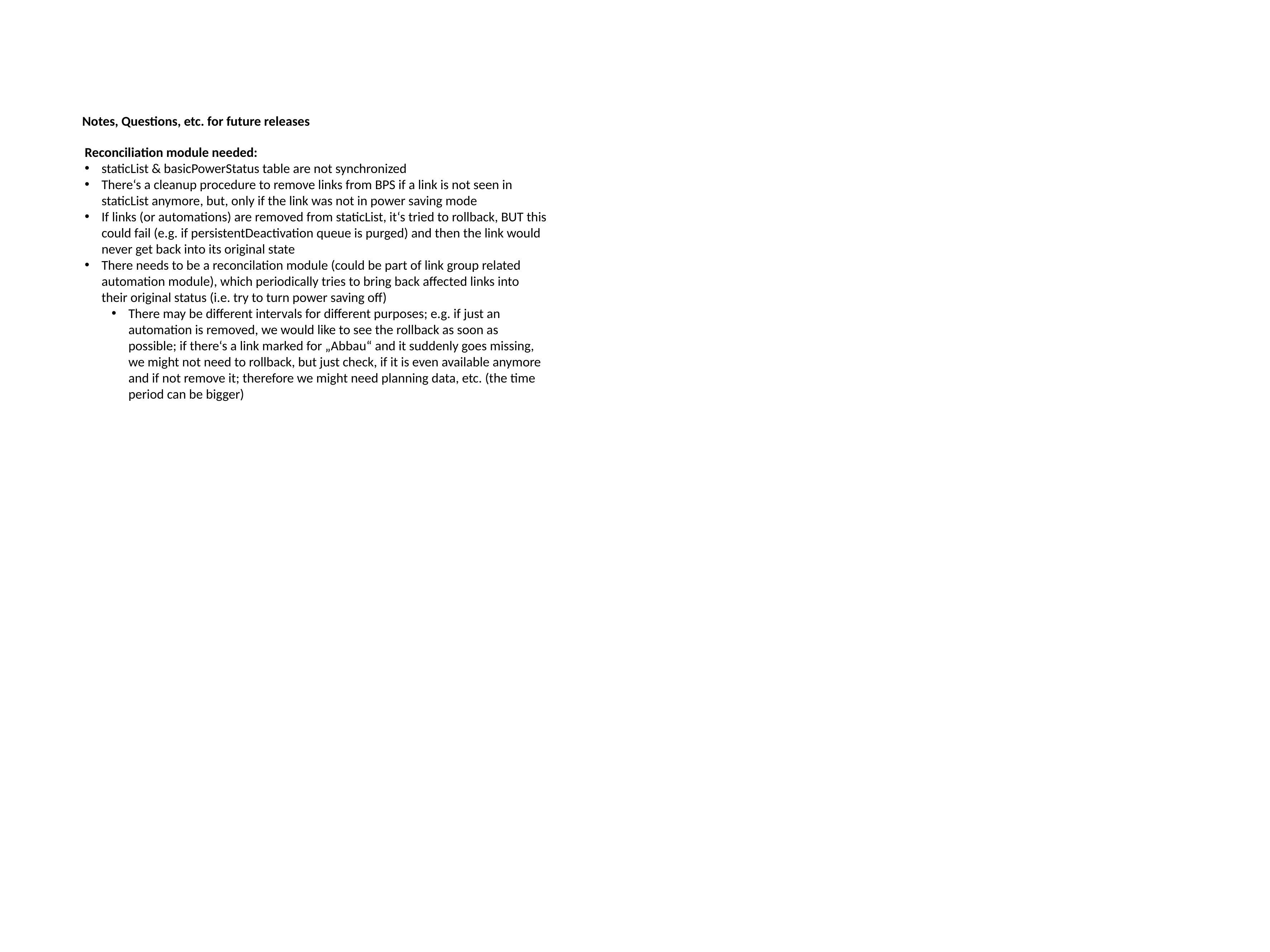

Notes, Questions, etc. for future releases
Reconciliation module needed:
staticList & basicPowerStatus table are not synchronized
There‘s a cleanup procedure to remove links from BPS if a link is not seen in staticList anymore, but, only if the link was not in power saving mode
If links (or automations) are removed from staticList, it‘s tried to rollback, BUT this could fail (e.g. if persistentDeactivation queue is purged) and then the link would never get back into its original state
There needs to be a reconcilation module (could be part of link group related automation module), which periodically tries to bring back affected links into their original status (i.e. try to turn power saving off)
There may be different intervals for different purposes; e.g. if just an automation is removed, we would like to see the rollback as soon as possible; if there‘s a link marked for „Abbau“ and it suddenly goes missing, we might not need to rollback, but just check, if it is even available anymore and if not remove it; therefore we might need planning data, etc. (the time period can be bigger)